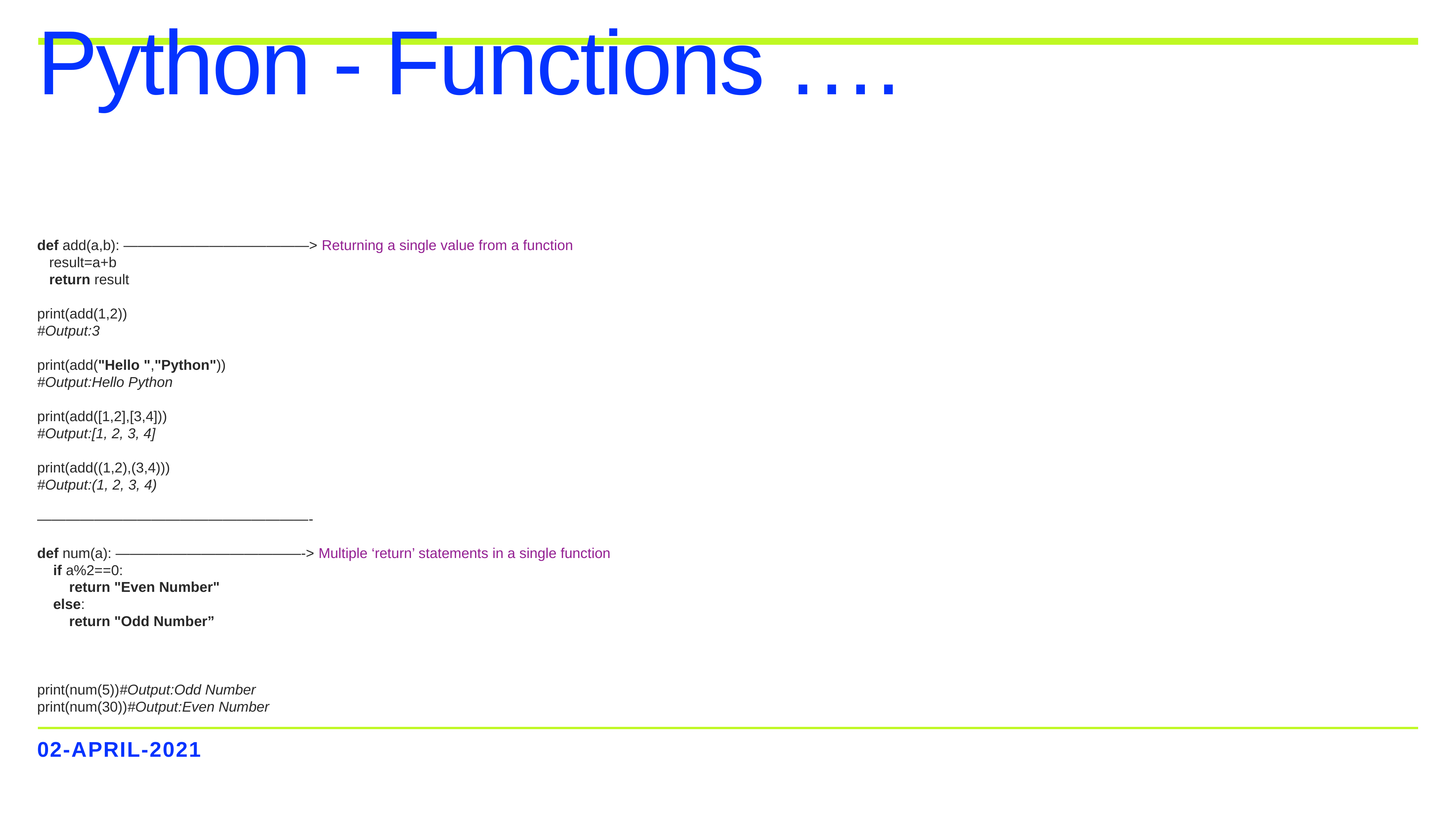

# Python - Functions ….
def add(a,b): —————————————> Returning a single value from a function
   result=a+b
   return result

print(add(1,2))
#Output:3

print(add("Hello ","Python"))
#Output:Hello Python

print(add([1,2],[3,4]))
#Output:[1, 2, 3, 4]

print(add((1,2),(3,4)))
#Output:(1, 2, 3, 4)

———————————————————-

def num(a): —————————————-> Multiple ‘return’ statements in a single function
    if a%2==0:
        return "Even Number"
    else:
        return "Odd Number”

print(num(5))#Output:Odd Number
print(num(30))#Output:Even Number
02-APRIL-2021